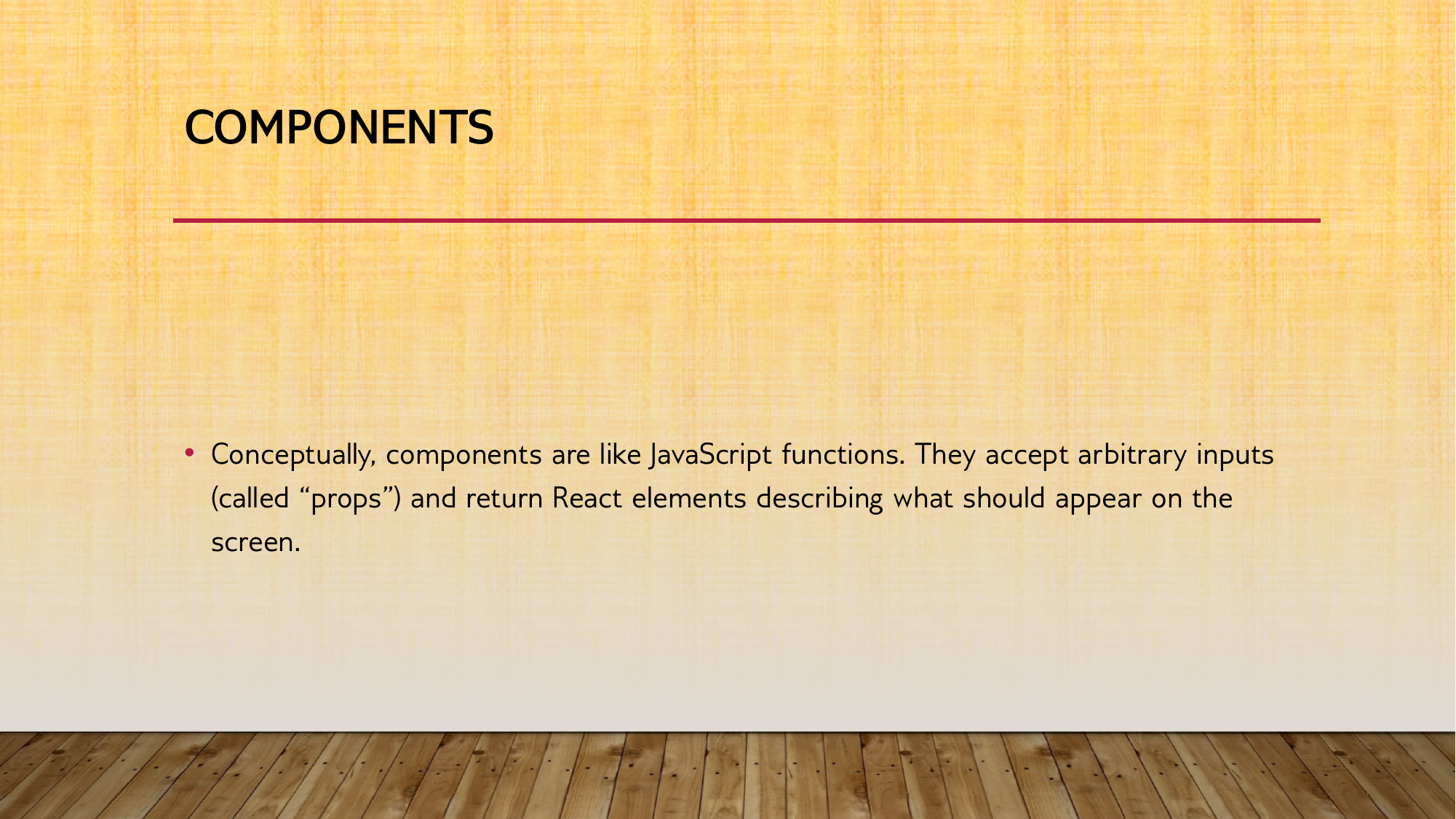

# Components
Conceptually, components are like JavaScript functions. They accept arbitrary inputs (called “props”) and return React elements describing what should appear on the screen.